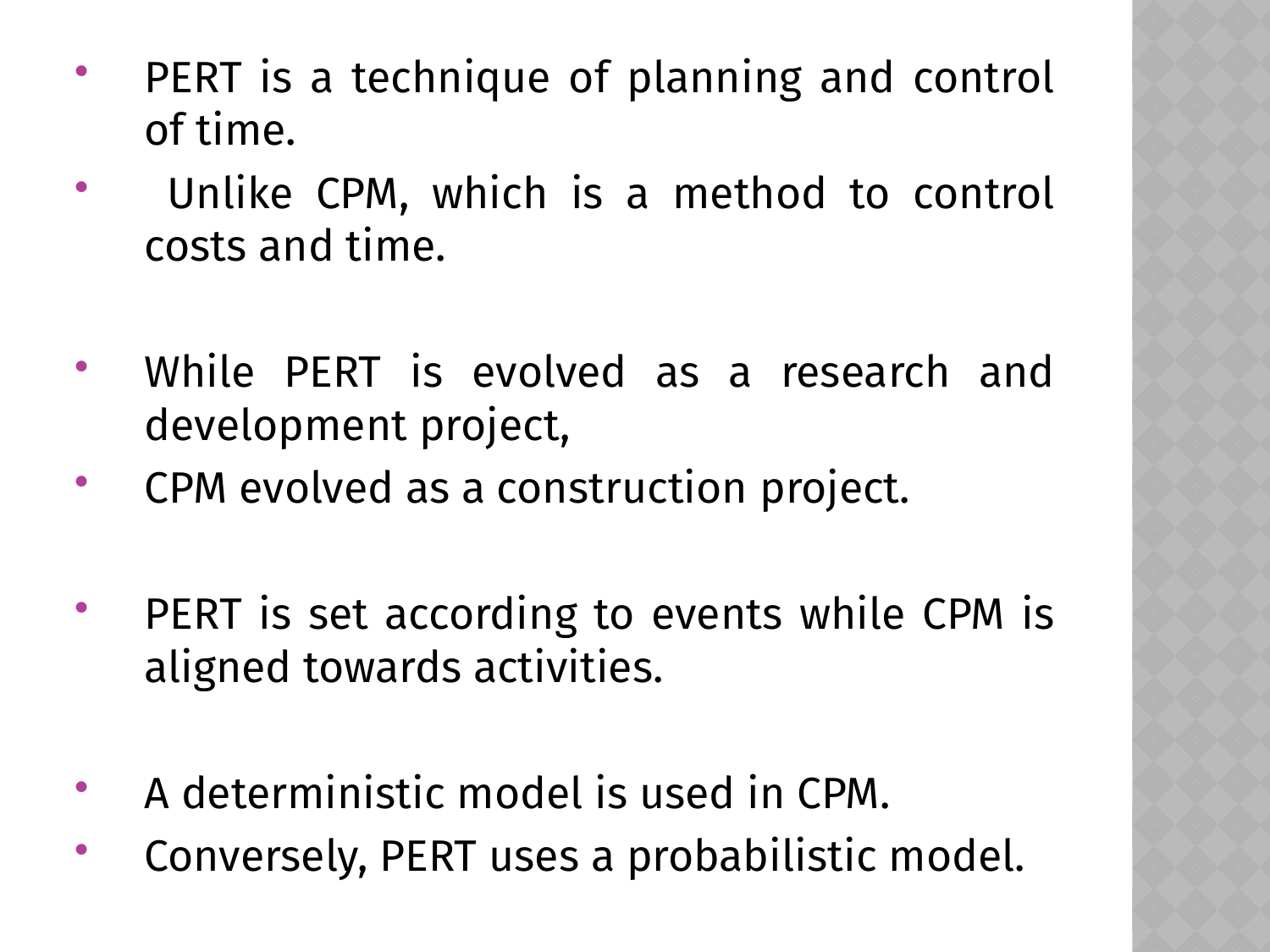

PERT is a technique of planning and control of time.
 Unlike CPM, which is a method to control costs and time.

While PERT is evolved as a research and development project,
CPM evolved as a construction project.

PERT is set according to events while CPM is aligned towards activities.

A deterministic model is used in CPM.
Conversely, PERT uses a probabilistic model.